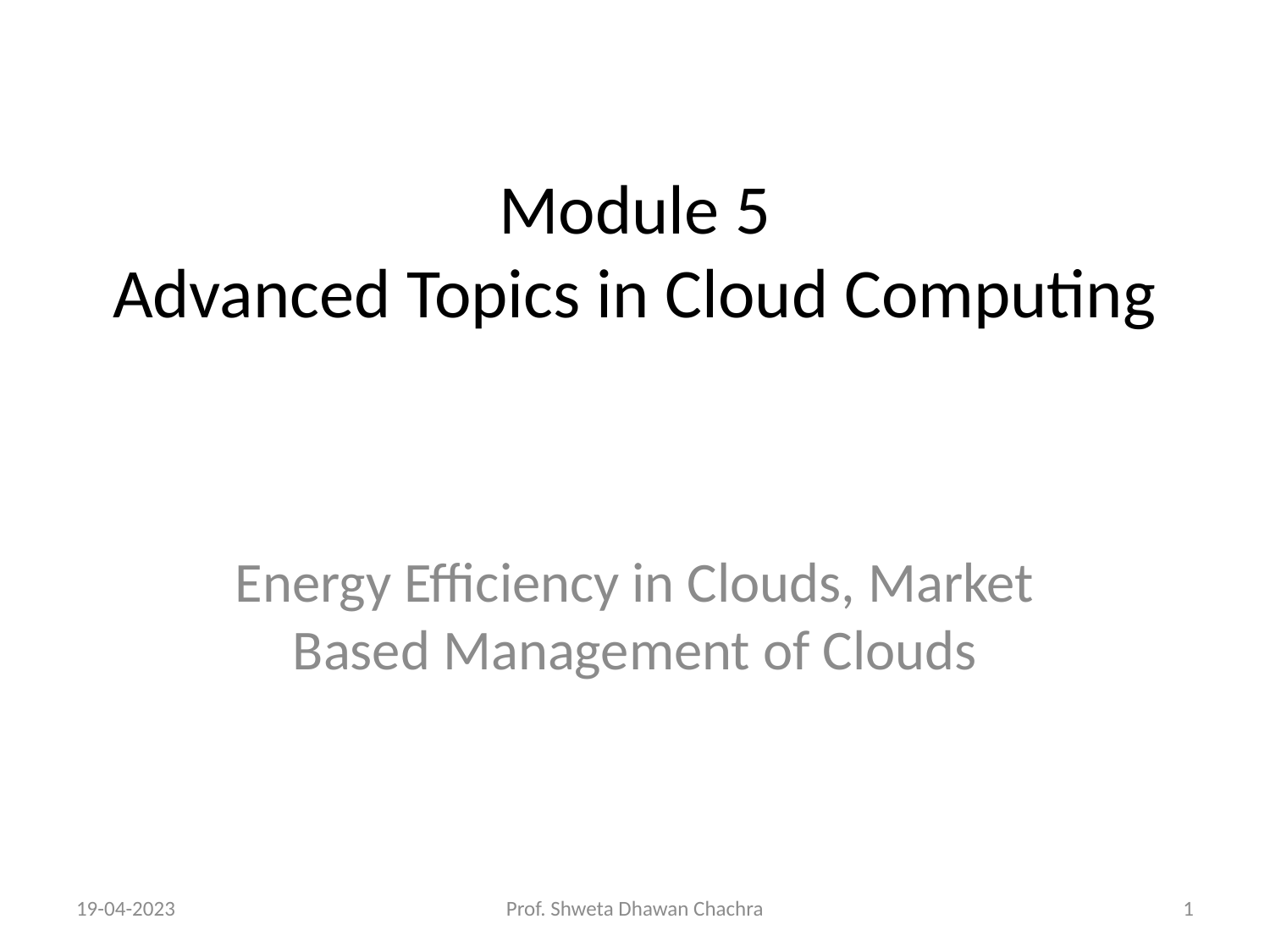

# Module 5 Advanced Topics in Cloud Computing
Energy Efficiency in Clouds, Market Based Management of Clouds
19-04-2023
Prof. Shweta Dhawan Chachra
1